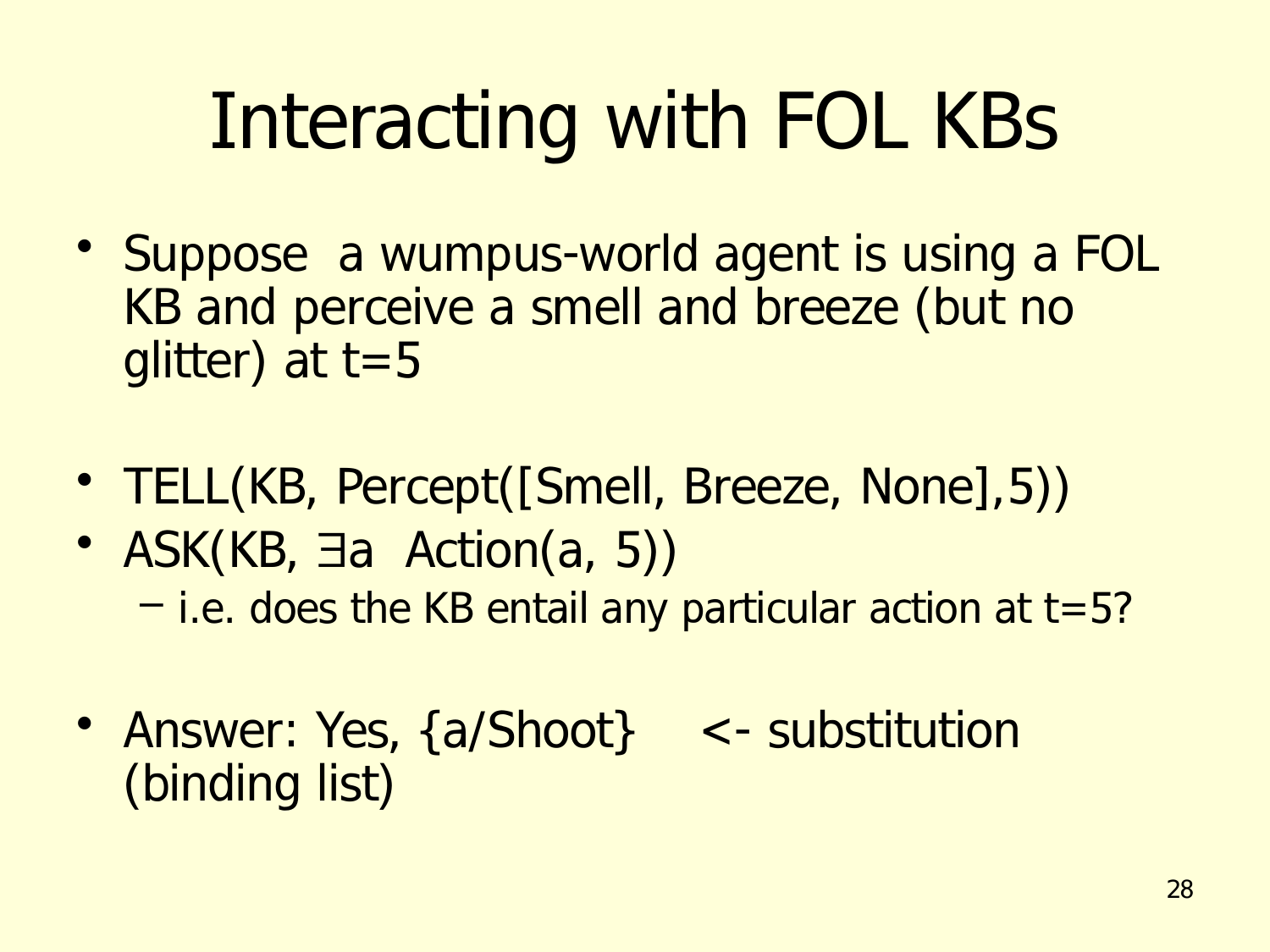

# Interacting with FOL KBs
Suppose  a wumpus-world agent is using a FOL KB and perceive a smell and breeze (but no glitter) at t=5

TELL(KB, Percept([Smell, Breeze, None],5))
ASK(KB, ∃a  Action(a, 5))
i.e. does the KB entail any particular action at t=5?

Answer: Yes, {a/Shoot}    <- substitution (binding list)
28